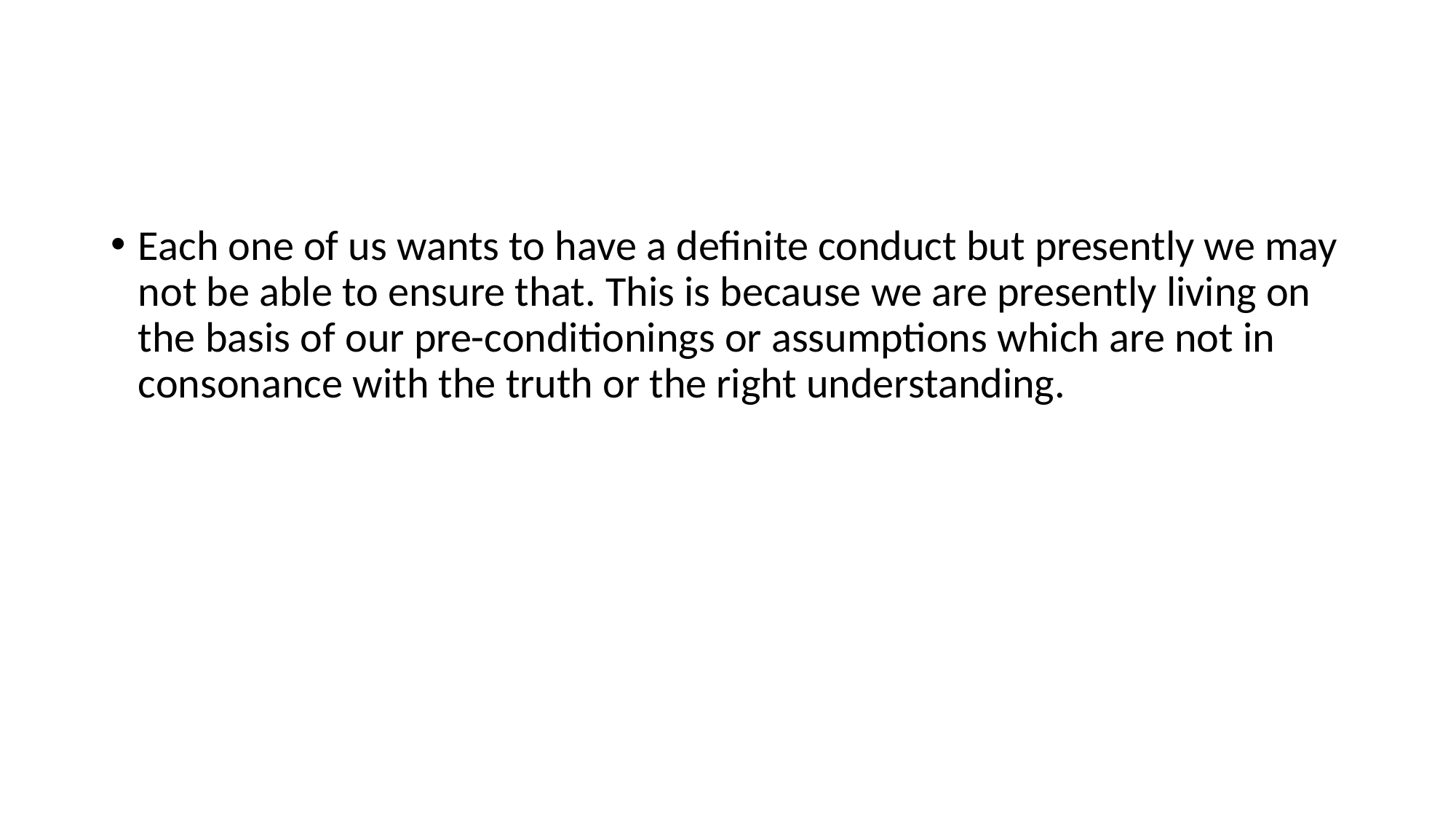

#
Each one of us wants to have a definite conduct but presently we may not be able to ensure that. This is because we are presently living on the basis of our pre-conditionings or assumptions which are not in consonance with the truth or the right understanding.